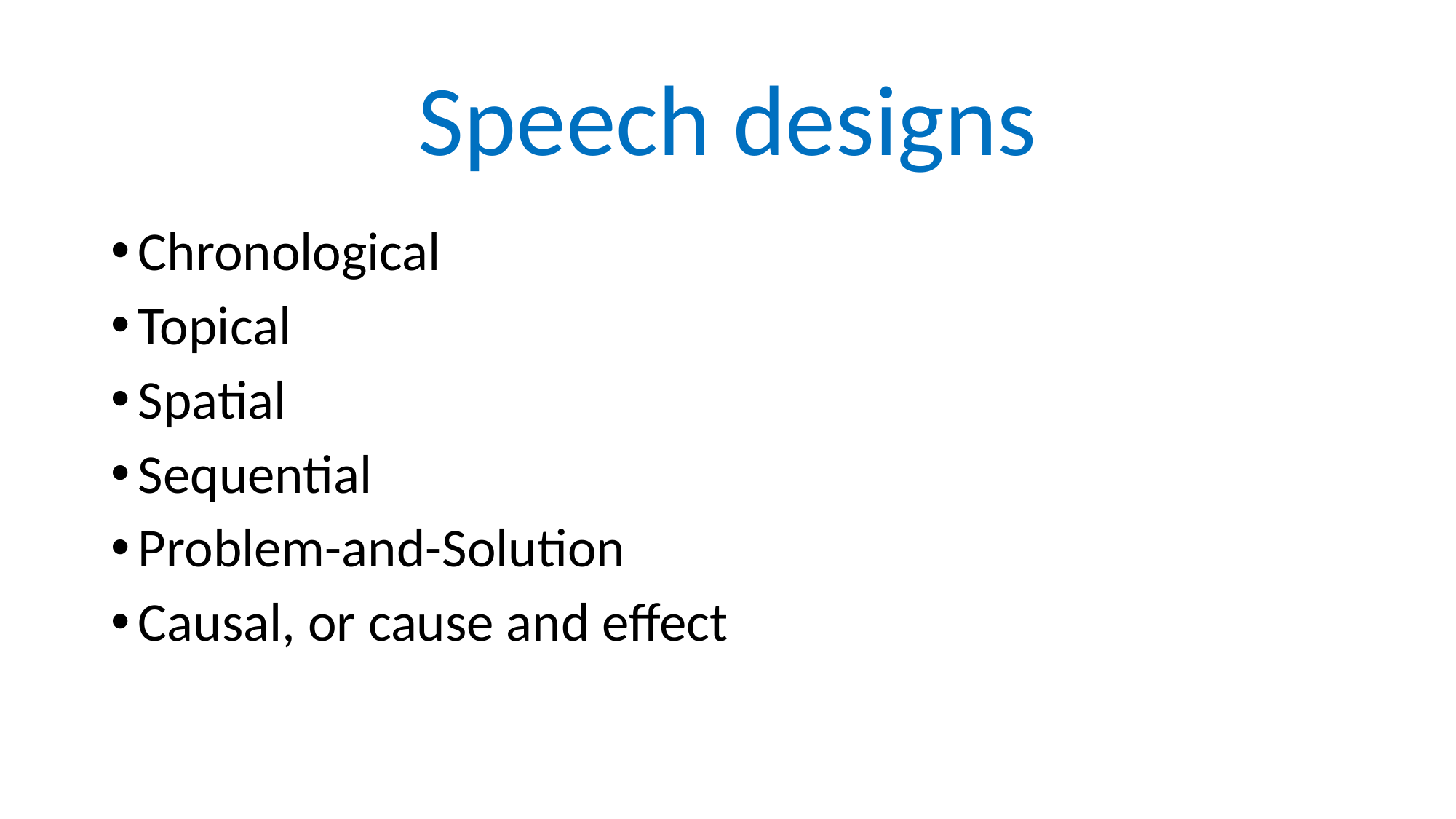

# Speech designs
Chronological
Topical
Spatial
Sequential
Problem-and-Solution
Causal, or cause and effect